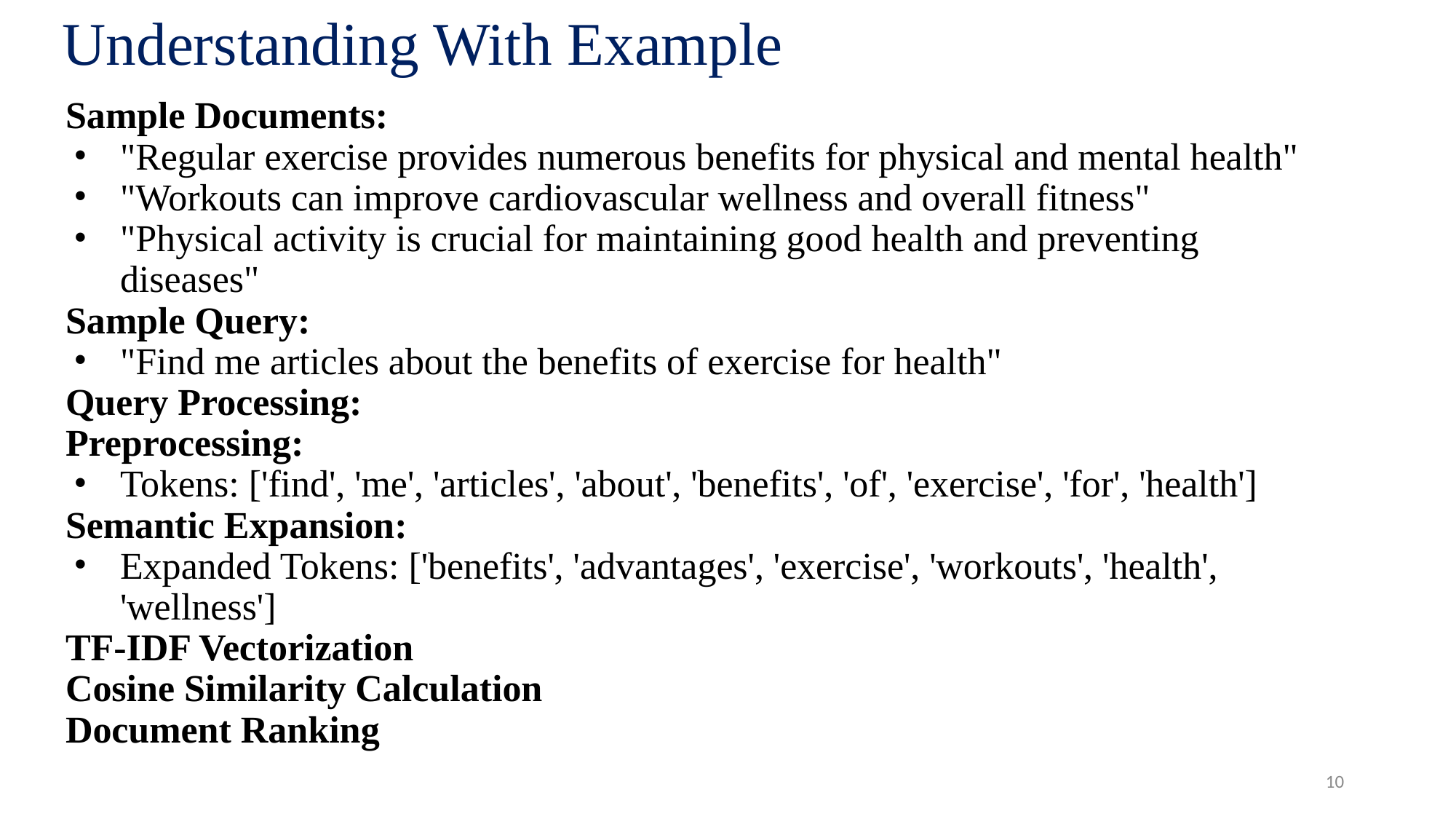

# Understanding With Example
Sample Documents:
"Regular exercise provides numerous benefits for physical and mental health"
"Workouts can improve cardiovascular wellness and overall fitness"
"Physical activity is crucial for maintaining good health and preventing diseases"
Sample Query:
"Find me articles about the benefits of exercise for health"
Query Processing:
Preprocessing:
Tokens: ['find', 'me', 'articles', 'about', 'benefits', 'of', 'exercise', 'for', 'health']
Semantic Expansion:
Expanded Tokens: ['benefits', 'advantages', 'exercise', 'workouts', 'health', 'wellness']
TF-IDF Vectorization
Cosine Similarity Calculation
Document Ranking
10